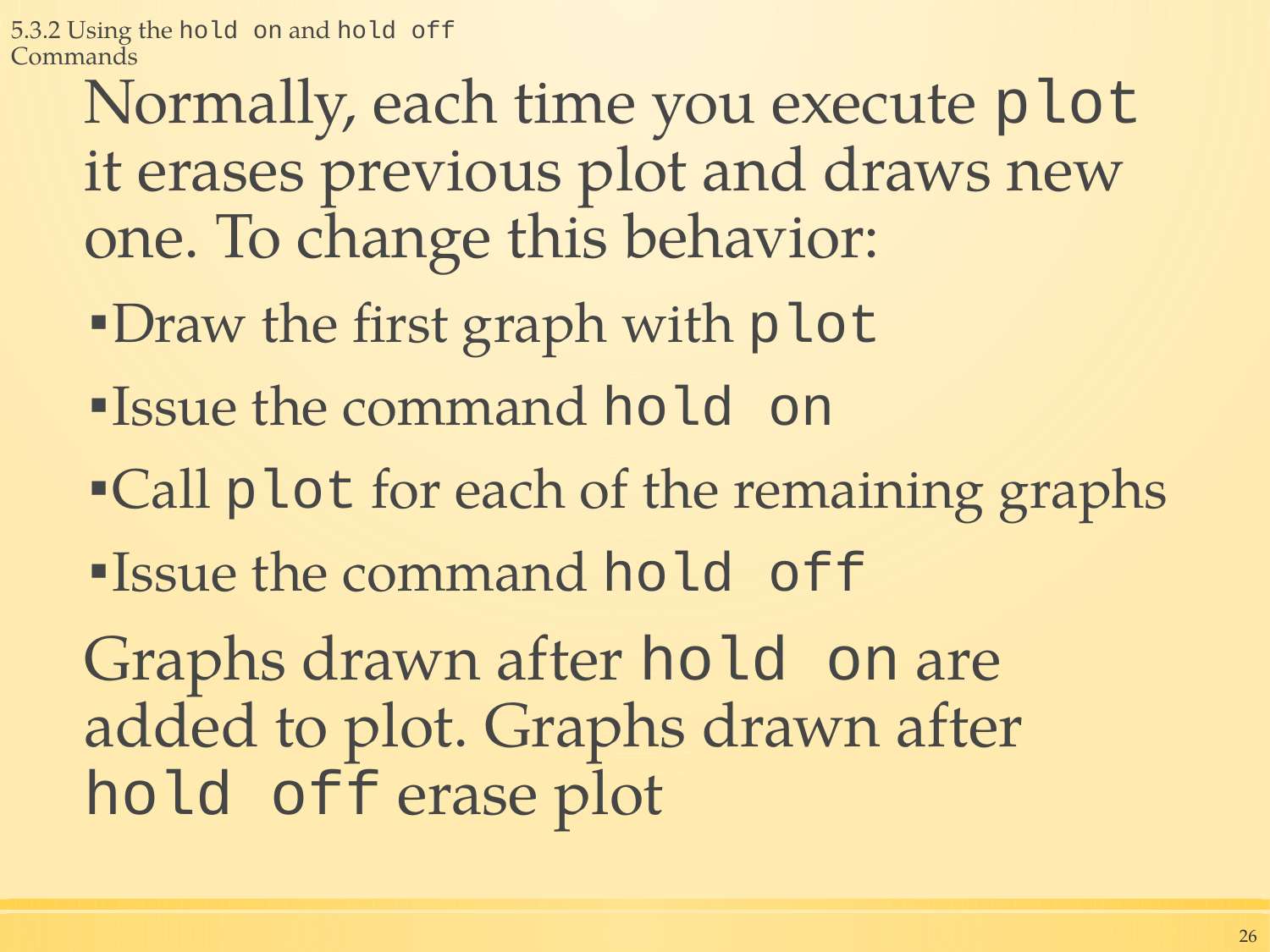

5.3.2 Using the hold on and hold off Commands
Normally, each time you execute plot it erases previous plot and draws new one. To change this behavior:
Draw the first graph with plot
Issue the command hold on
Call plot for each of the remaining graphs
Issue the command hold off
Graphs drawn after hold on are added to plot. Graphs drawn after hold off erase plot
26